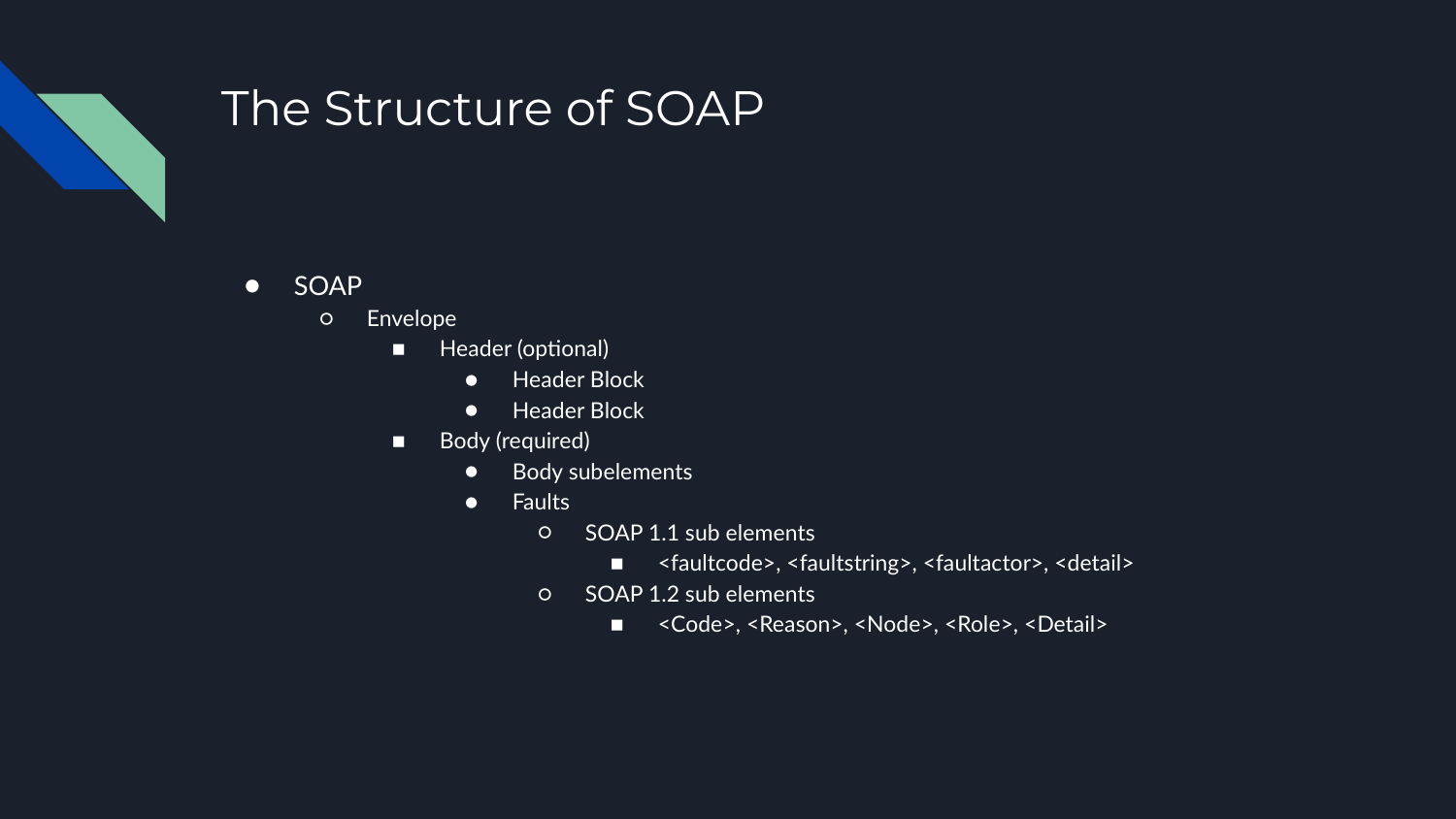

# The Structure of SOAP
SOAP
Envelope
Header (optional)
Header Block
Header Block
Body (required)
Body subelements
Faults
SOAP 1.1 sub elements
<faultcode>, <faultstring>, <faultactor>, <detail>
SOAP 1.2 sub elements
<Code>, <Reason>, <Node>, <Role>, <Detail>